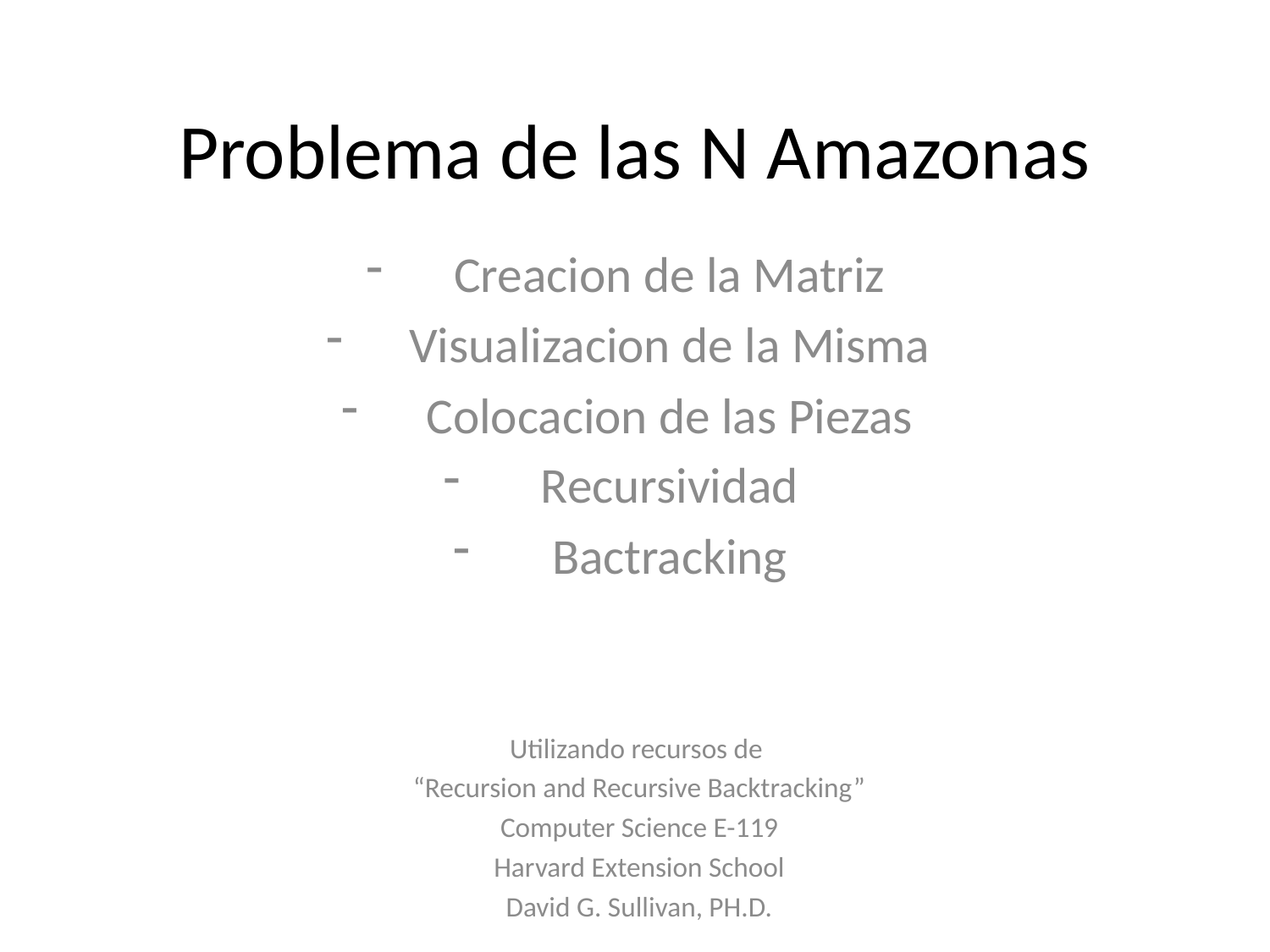

# Problema de las N Amazonas
Creacion de la Matriz
Visualizacion de la Misma
Colocacion de las Piezas
Recursividad
Bactracking

Utilizando recursos de
“Recursion and Recursive Backtracking”
Computer Science E-119
Harvard Extension School
David G. Sullivan, PH.D.